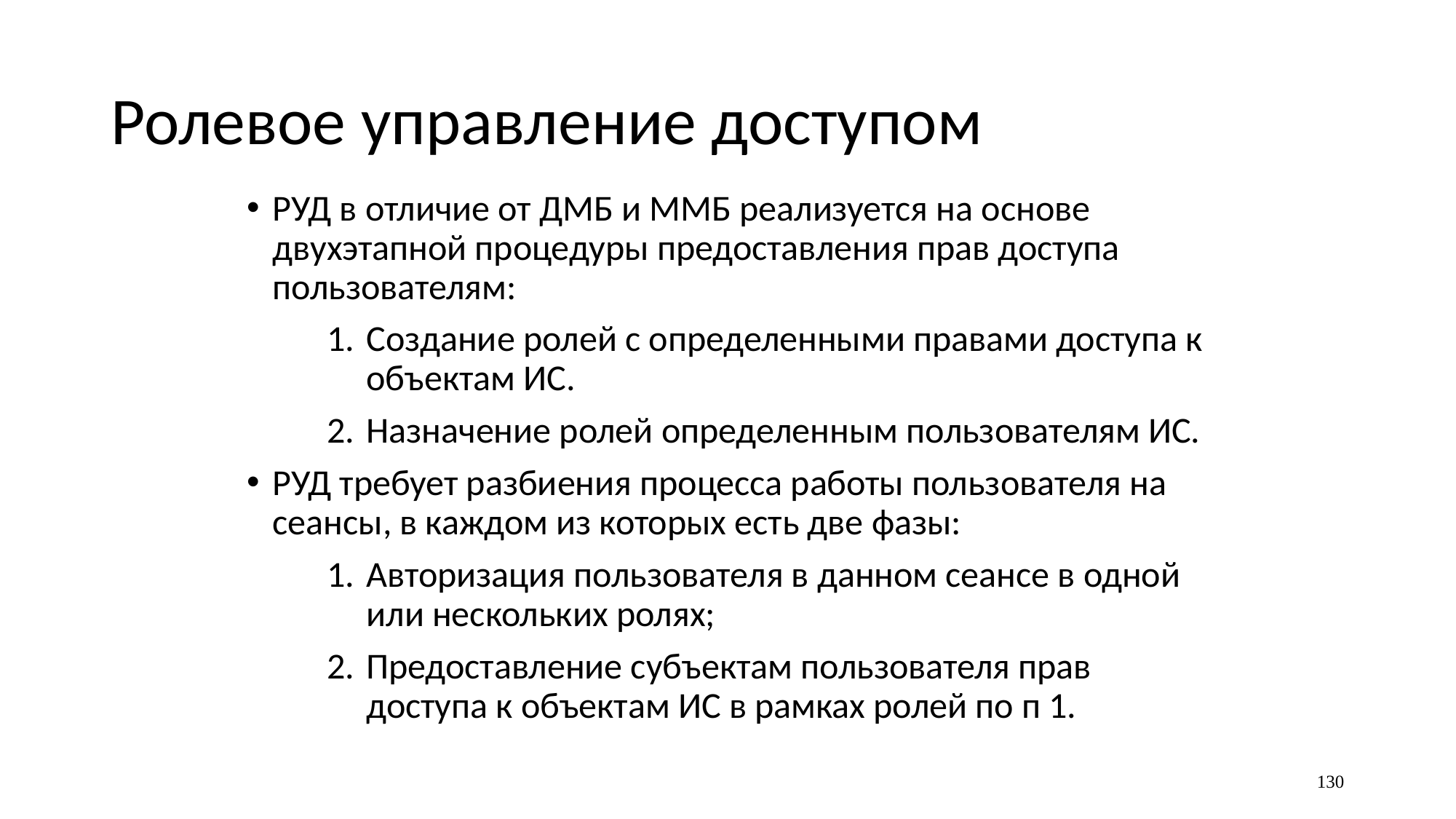

# Ролевое управление доступом
РУД в отличие от ДМБ и ММБ реализуется на основе двухэтапной процедуры предоставления прав доступа пользователям:
1.	Создание ролей с определенными правами доступа к объектам ИС.
2.	Назначение ролей определенным пользователям ИС.
РУД требует разбиения процесса работы пользователя на сеансы, в каждом из которых есть две фазы:
1.	Авторизация пользователя в данном сеансе в одной или нескольких ролях;
2.	Предоставление субъектам пользователя прав доступа к объектам ИС в рамках ролей по п 1.
130